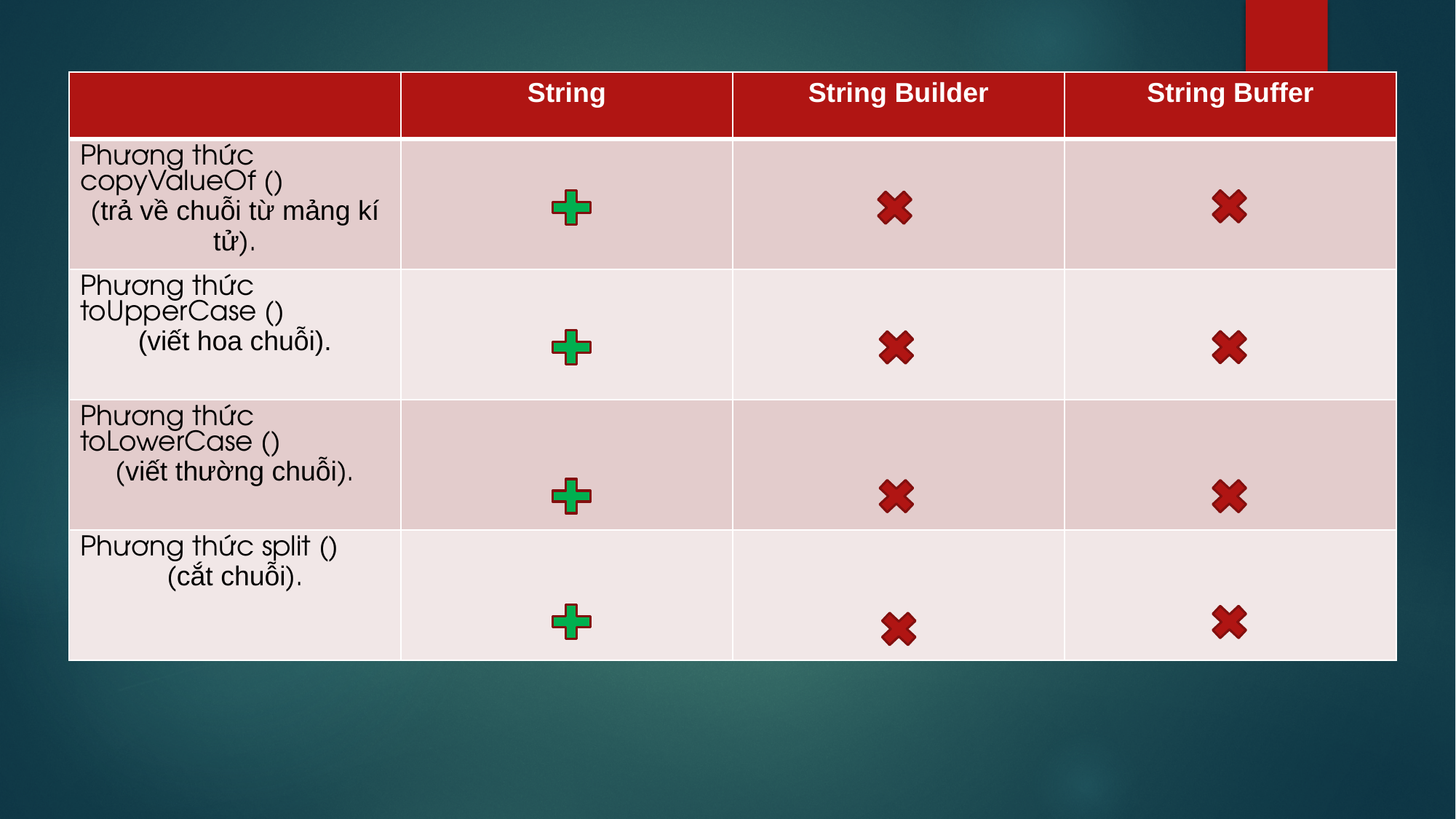

|  | String | String Builder | String Buffer |
| --- | --- | --- | --- |
| Phương thức copyValueOf () (trả về chuỗi từ mảng kí tử). |  |  |  |
| Phương thức toUpperCase () (viết hoa chuỗi). |  |  |  |
| Phương thức toLowerCase () (viết thường chuỗi). |  |  |  |
| Phương thức split () (cắt chuỗi). |  |  |  |